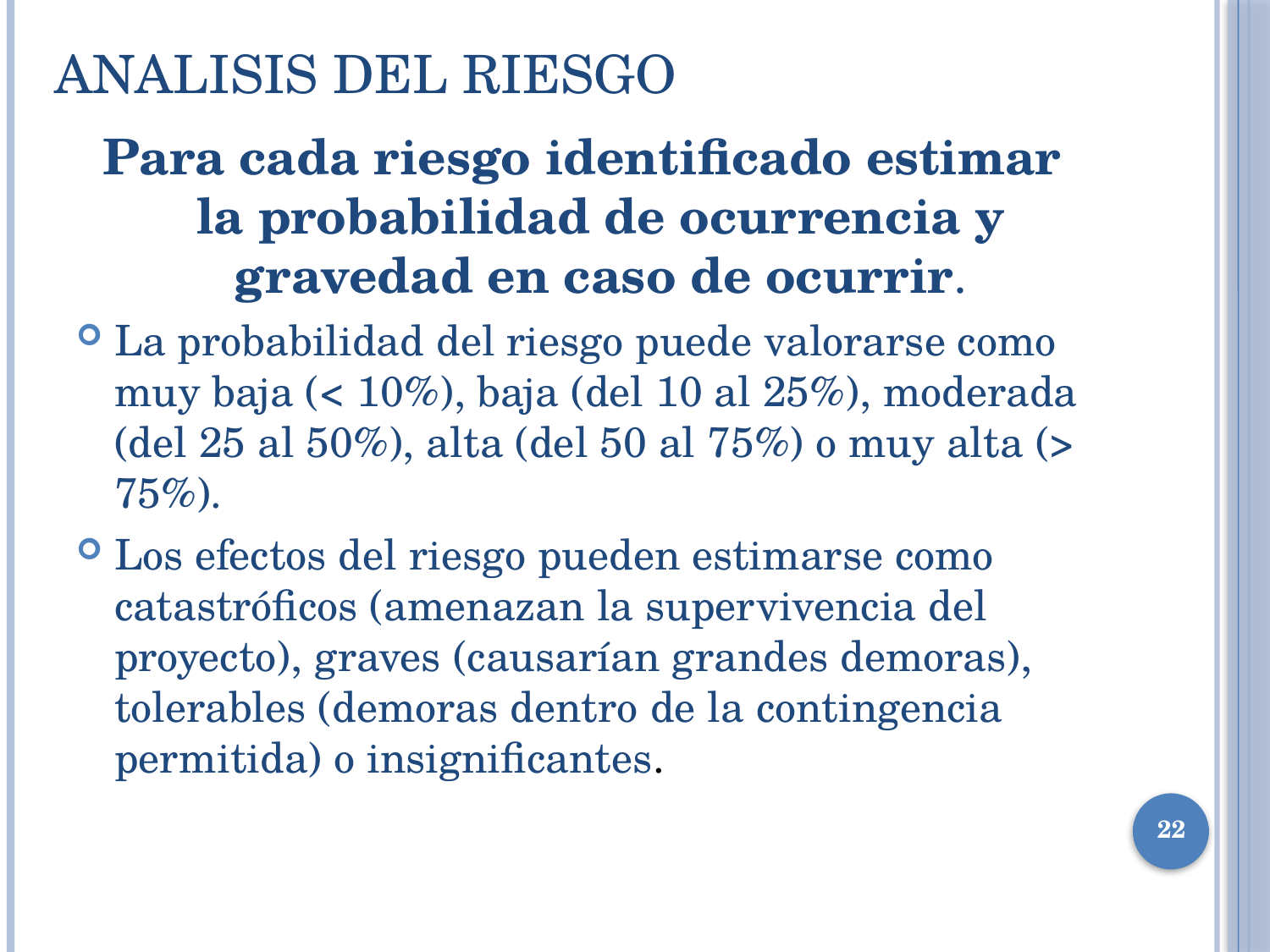

# Analisis del riesgo
Para cada riesgo identificado estimar la probabilidad de ocurrencia y gravedad en caso de ocurrir.
La probabilidad del riesgo puede valorarse como muy baja (< 10%), baja (del 10 al 25%), moderada (del 25 al 50%), alta (del 50 al 75%) o muy alta (> 75%).
Los efectos del riesgo pueden estimarse como catastróficos (amenazan la supervivencia del proyecto), graves (causarían grandes demoras), tolerables (demoras dentro de la contingencia permitida) o insignificantes.
22